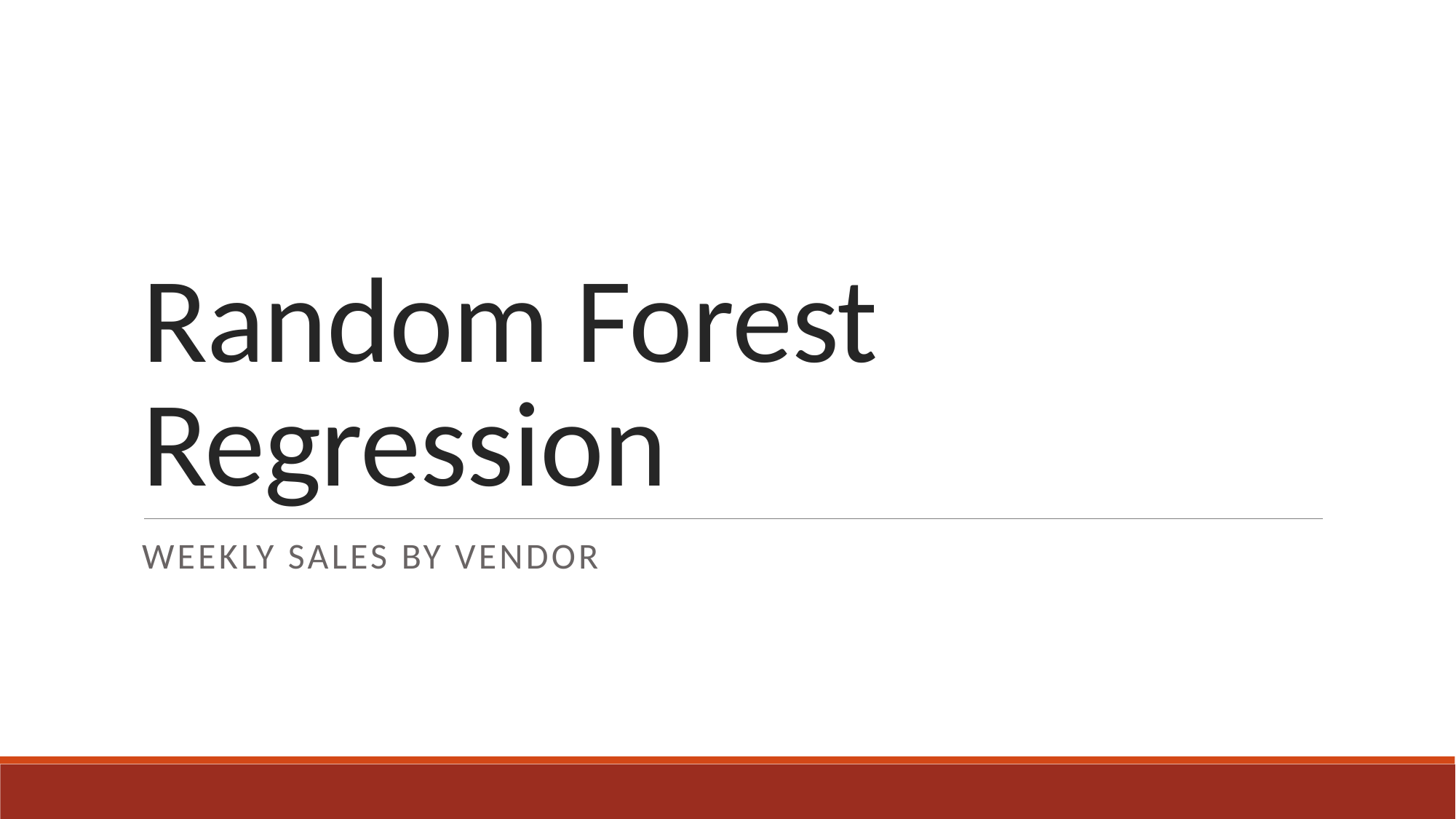

# Random Forest Regression
Weekly Sales By Vendor